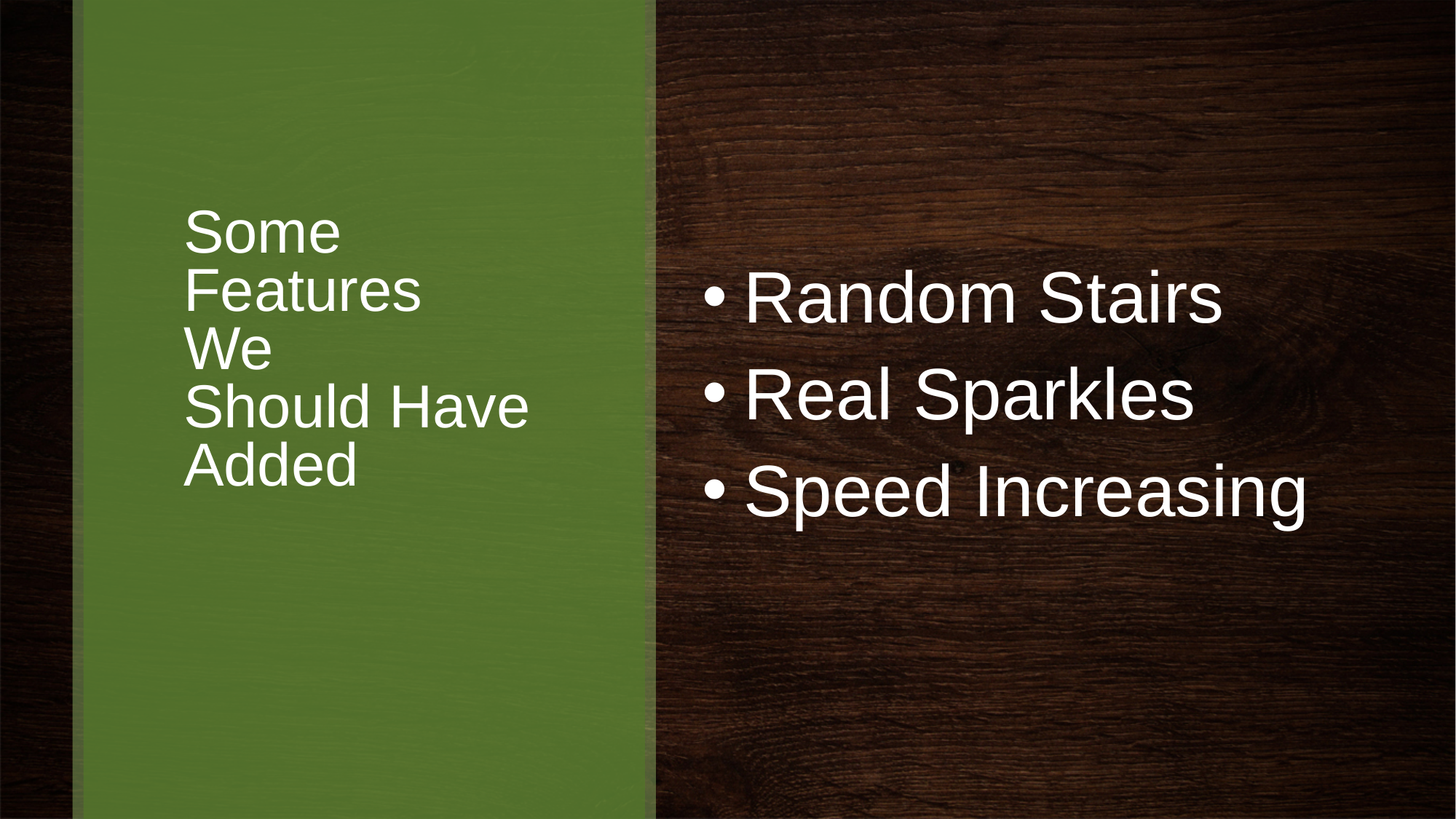

Random Stairs
Real Sparkles
Speed Increasing

# Some Features We Should Have Added